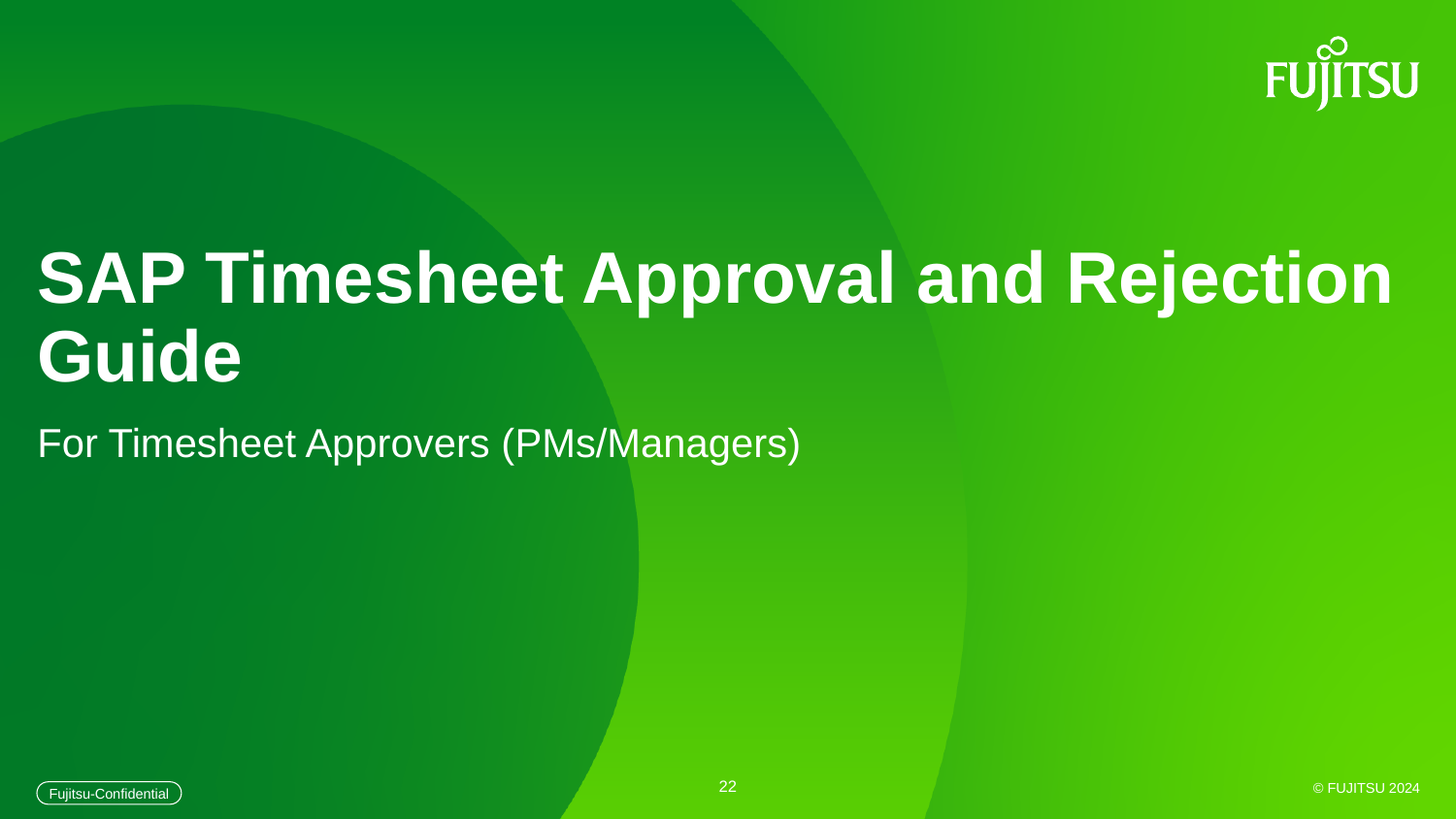

# SAP Timesheet Approval and Rejection Guide
For Timesheet Approvers (PMs/Managers)
22